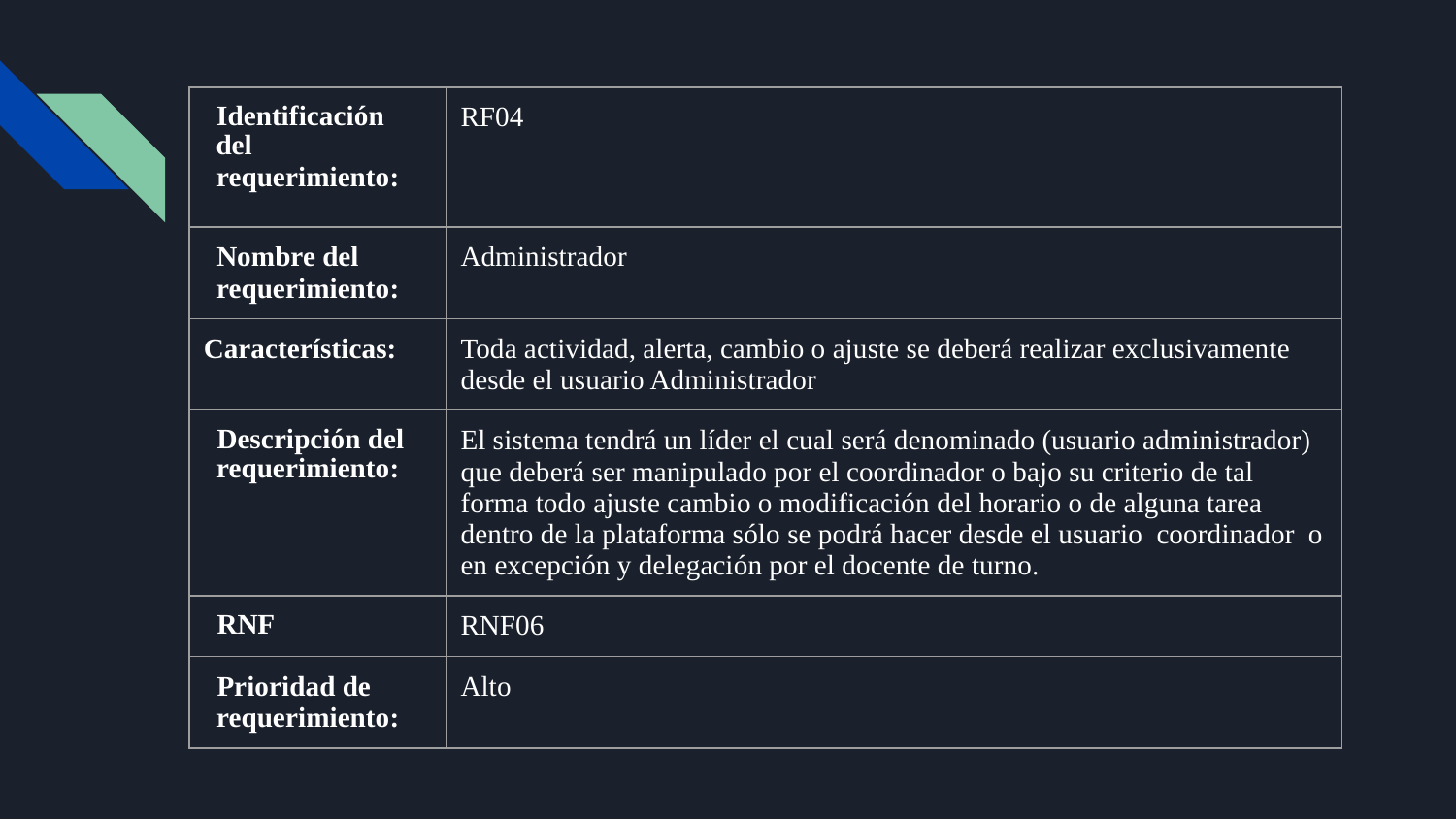

| Identificación del requerimiento: | RF04 |
| --- | --- |
| Nombre del requerimiento: | Administrador |
| Características: | Toda actividad, alerta, cambio o ajuste se deberá realizar exclusivamente desde el usuario Administrador |
| Descripción del requerimiento: | El sistema tendrá un líder el cual será denominado (usuario administrador) que deberá ser manipulado por el coordinador o bajo su criterio de tal forma todo ajuste cambio o modificación del horario o de alguna tarea dentro de la plataforma sólo se podrá hacer desde el usuario coordinador o en excepción y delegación por el docente de turno. |
| RNF | RNF06 |
| Prioridad de requerimiento: | Alto |